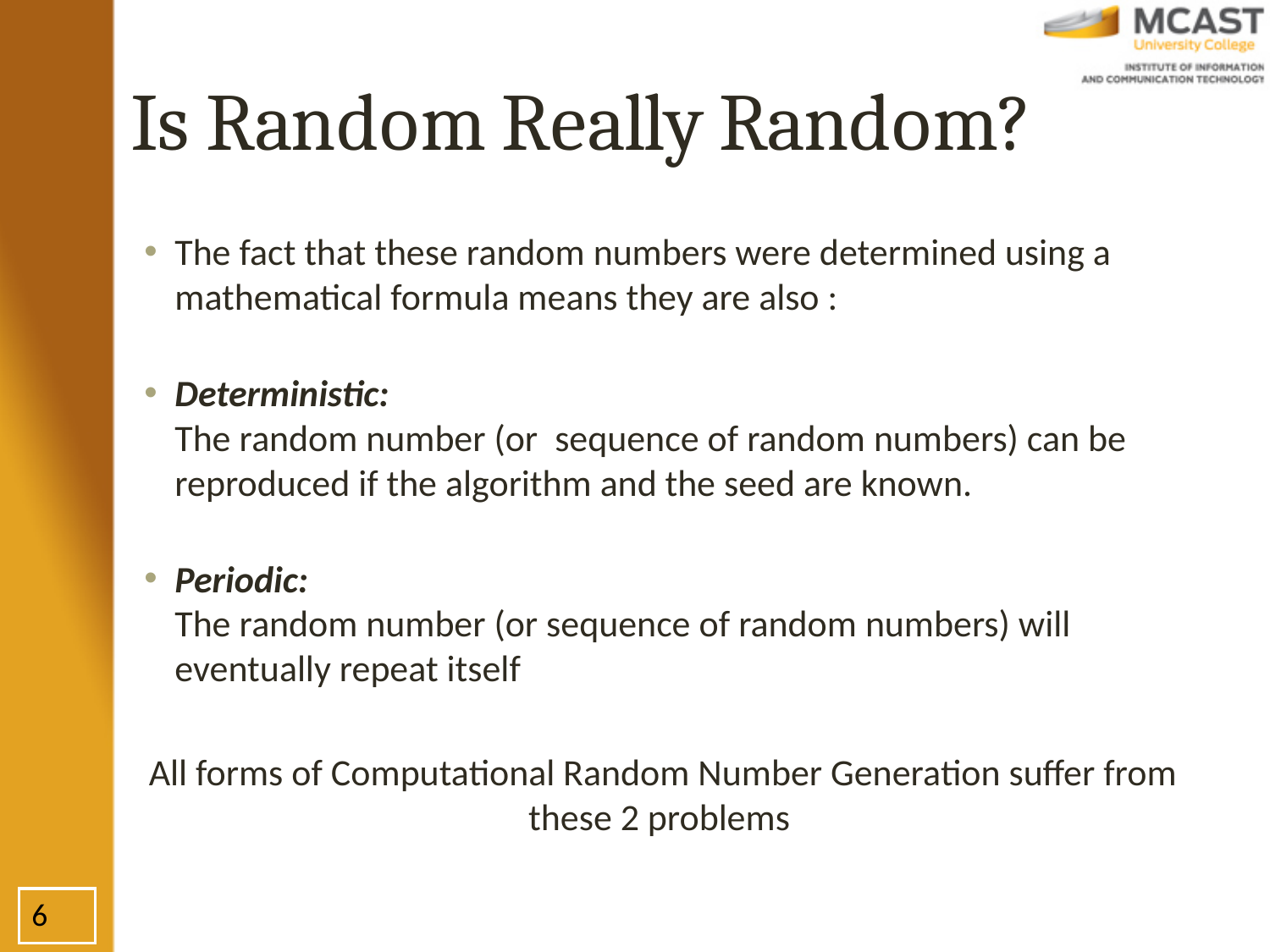

# Is Random Really Random?
The fact that these random numbers were determined using a mathematical formula means they are also :
Deterministic:
The random number (or  sequence of random numbers) can be reproduced if the algorithm and the seed are known.
Periodic:
The random number (or sequence of random numbers) will eventually repeat itself

All forms of Computational Random Number Generation suffer from these 2 problems

6